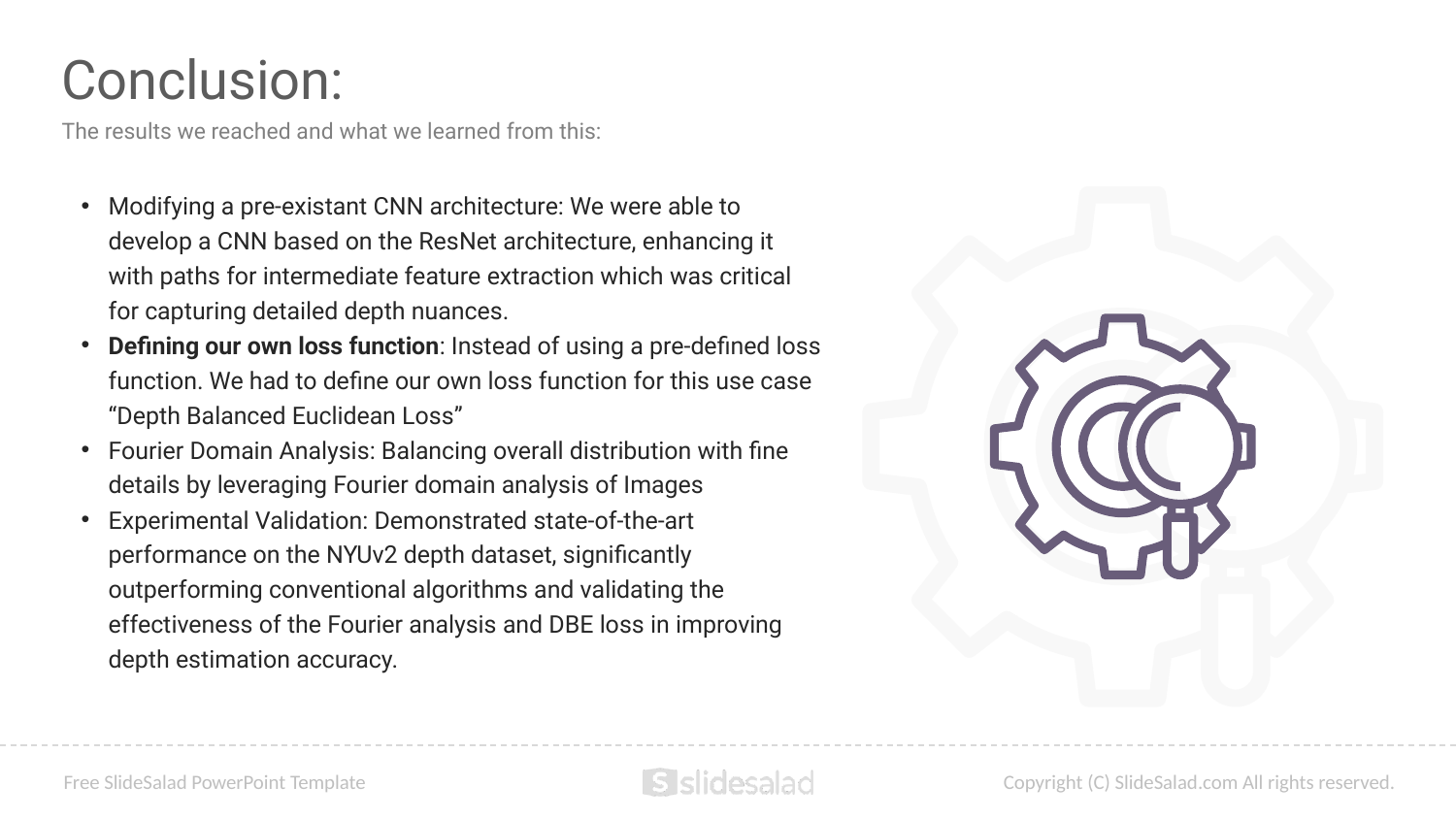

# Conclusion:
The results we reached and what we learned from this:
Modifying a pre-existant CNN architecture: We were able to develop a CNN based on the ResNet architecture, enhancing it with paths for intermediate feature extraction which was critical for capturing detailed depth nuances.
Defining our own loss function: Instead of using a pre-defined loss function. We had to define our own loss function for this use case “Depth Balanced Euclidean Loss”
Fourier Domain Analysis: Balancing overall distribution with fine details by leveraging Fourier domain analysis of Images
Experimental Validation: Demonstrated state-of-the-art performance on the NYUv2 depth dataset, significantly outperforming conventional algorithms and validating the effectiveness of the Fourier analysis and DBE loss in improving depth estimation accuracy.